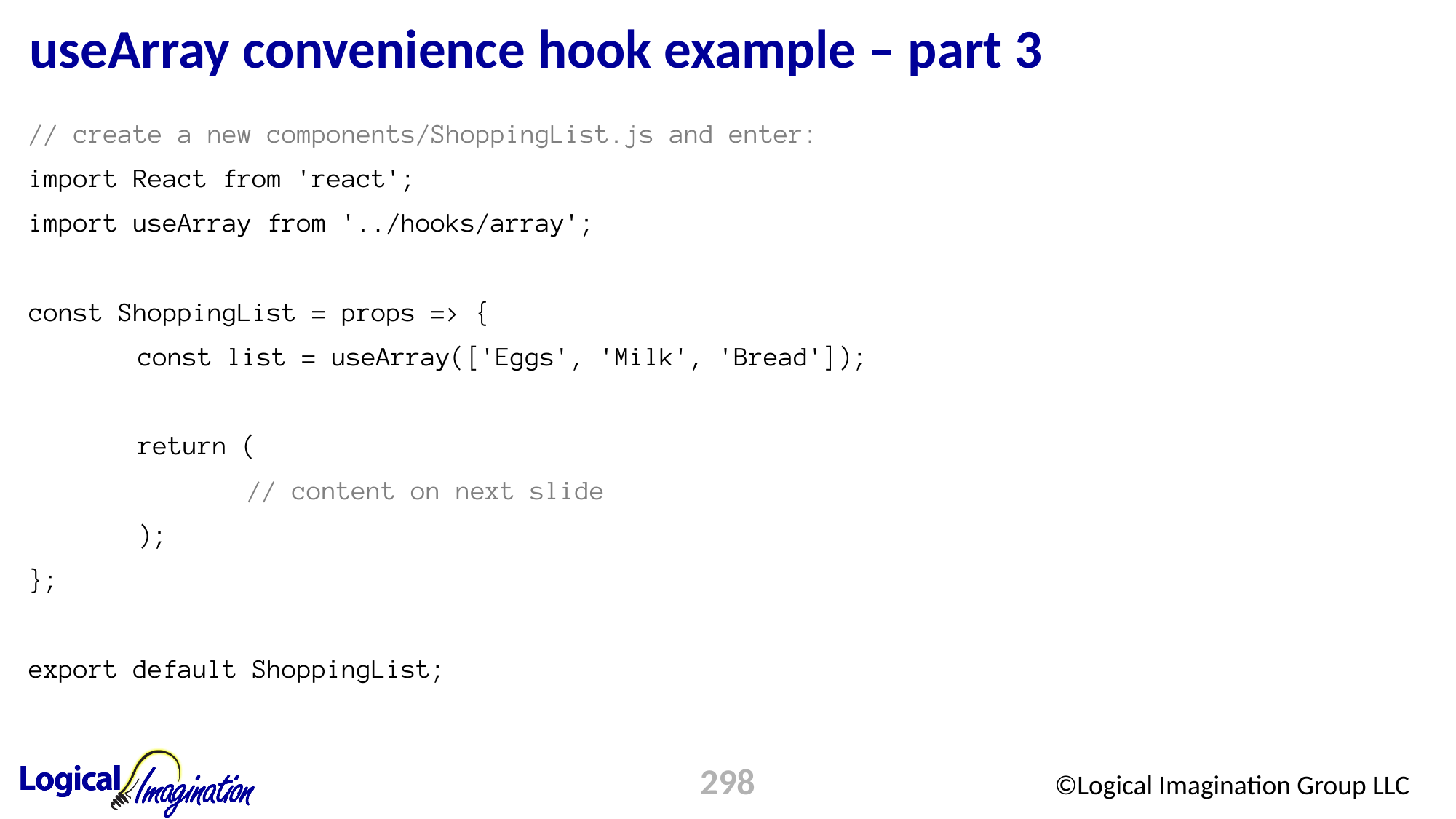

# useArray convenience hook example – part 3
// create a new components/ShoppingList.js and enter:
import React from 'react';
import useArray from '../hooks/array';

const ShoppingList = props => {
	const list = useArray(['Eggs', 'Milk', 'Bread']);

	return (
		// content on next slide
	);
};

export default ShoppingList;

298